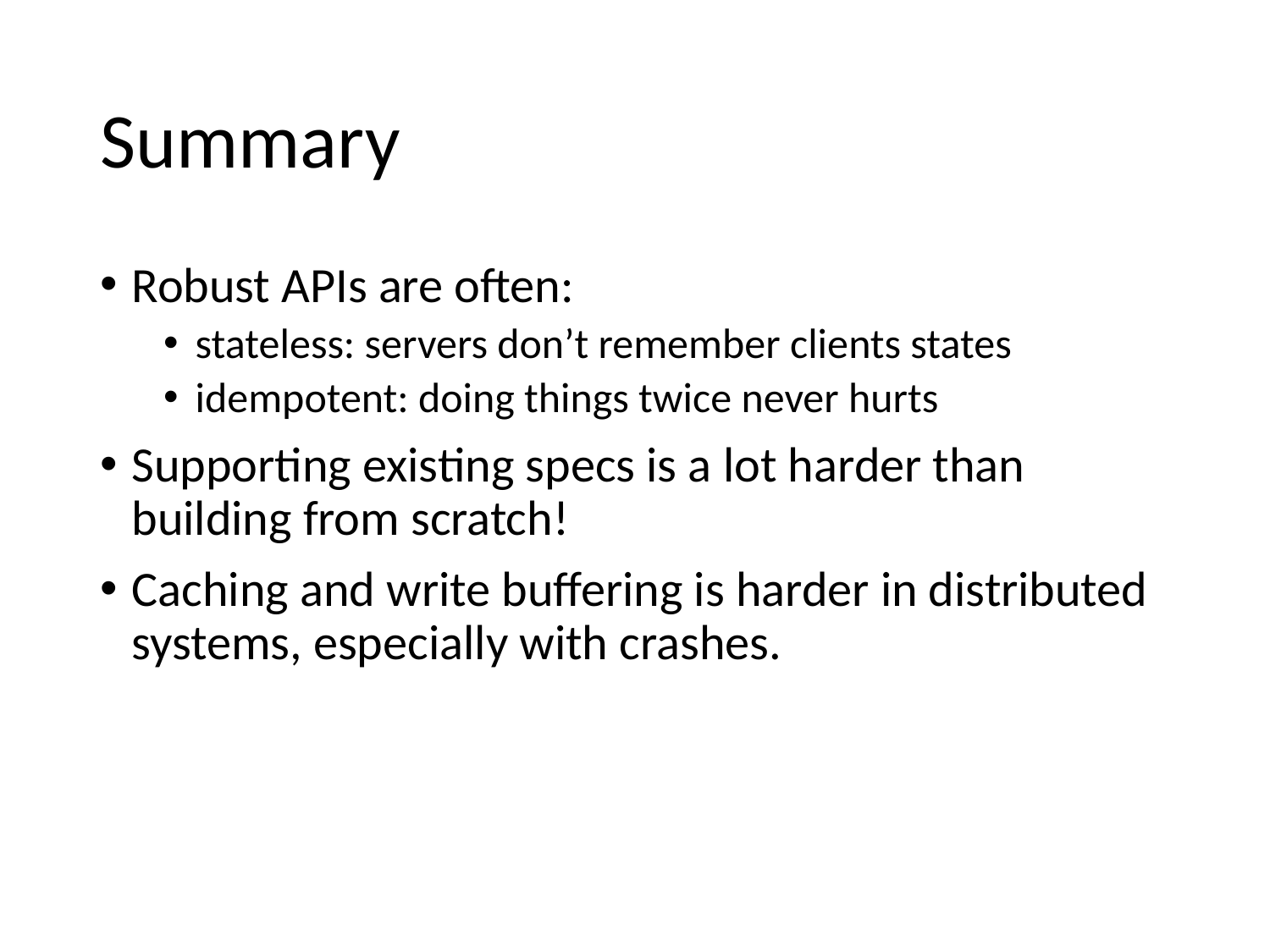

# Summary
Robust APIs are often:
stateless: servers don’t remember clients states
idempotent: doing things twice never hurts
Supporting existing specs is a lot harder than building from scratch!
Caching and write buffering is harder in distributed systems, especially with crashes.